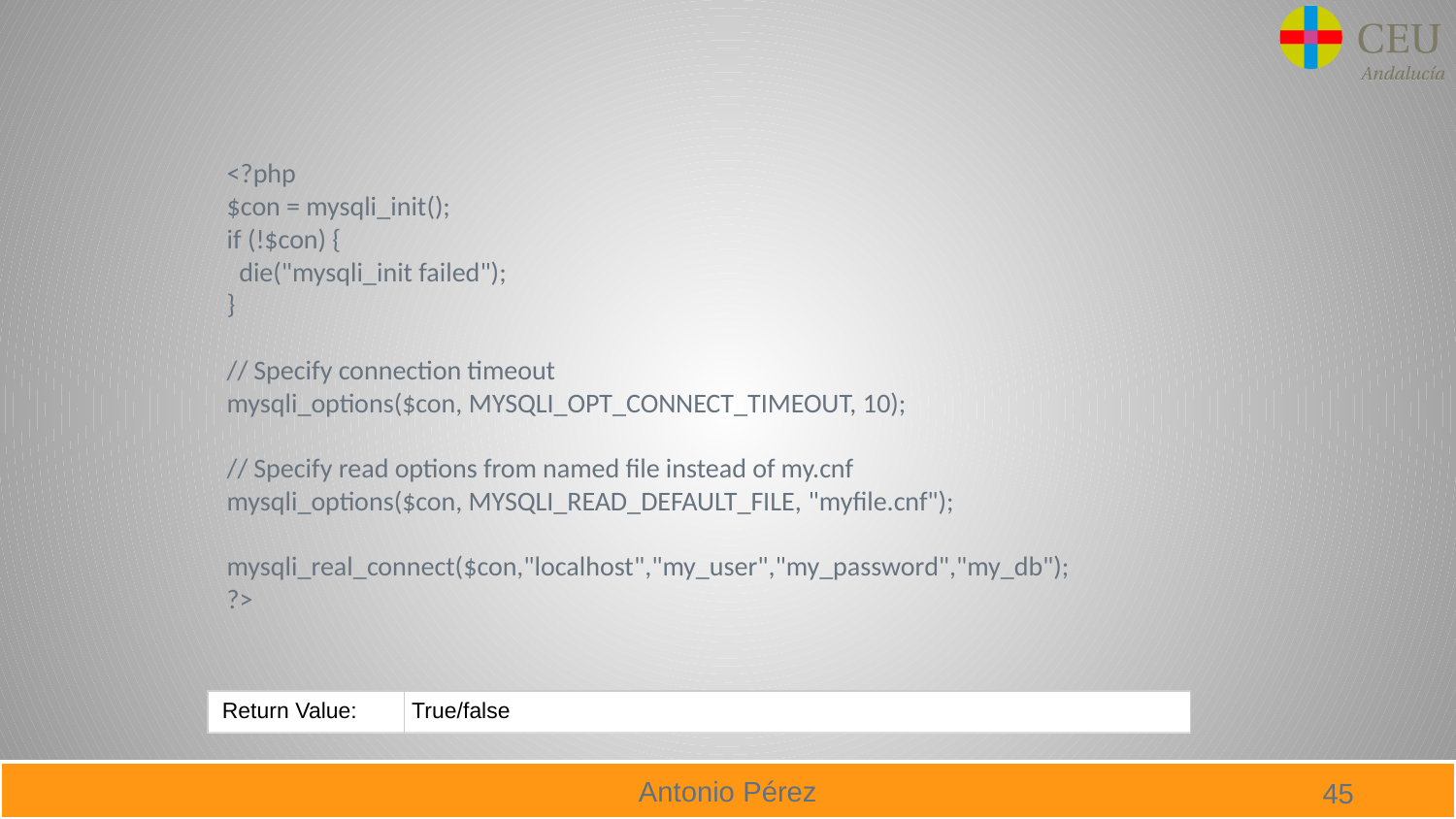

<?php
$con = mysqli_init();
if (!$con) {
  die("mysqli_init failed");
}
// Specify connection timeout
mysqli_options($con, MYSQLI_OPT_CONNECT_TIMEOUT, 10);
// Specify read options from named file instead of my.cnf
mysqli_options($con, MYSQLI_READ_DEFAULT_FILE, "myfile.cnf");
mysqli_real_connect($con,"localhost","my_user","my_password","my_db");
?>

| Return Value: | True/false |
| --- | --- |
45